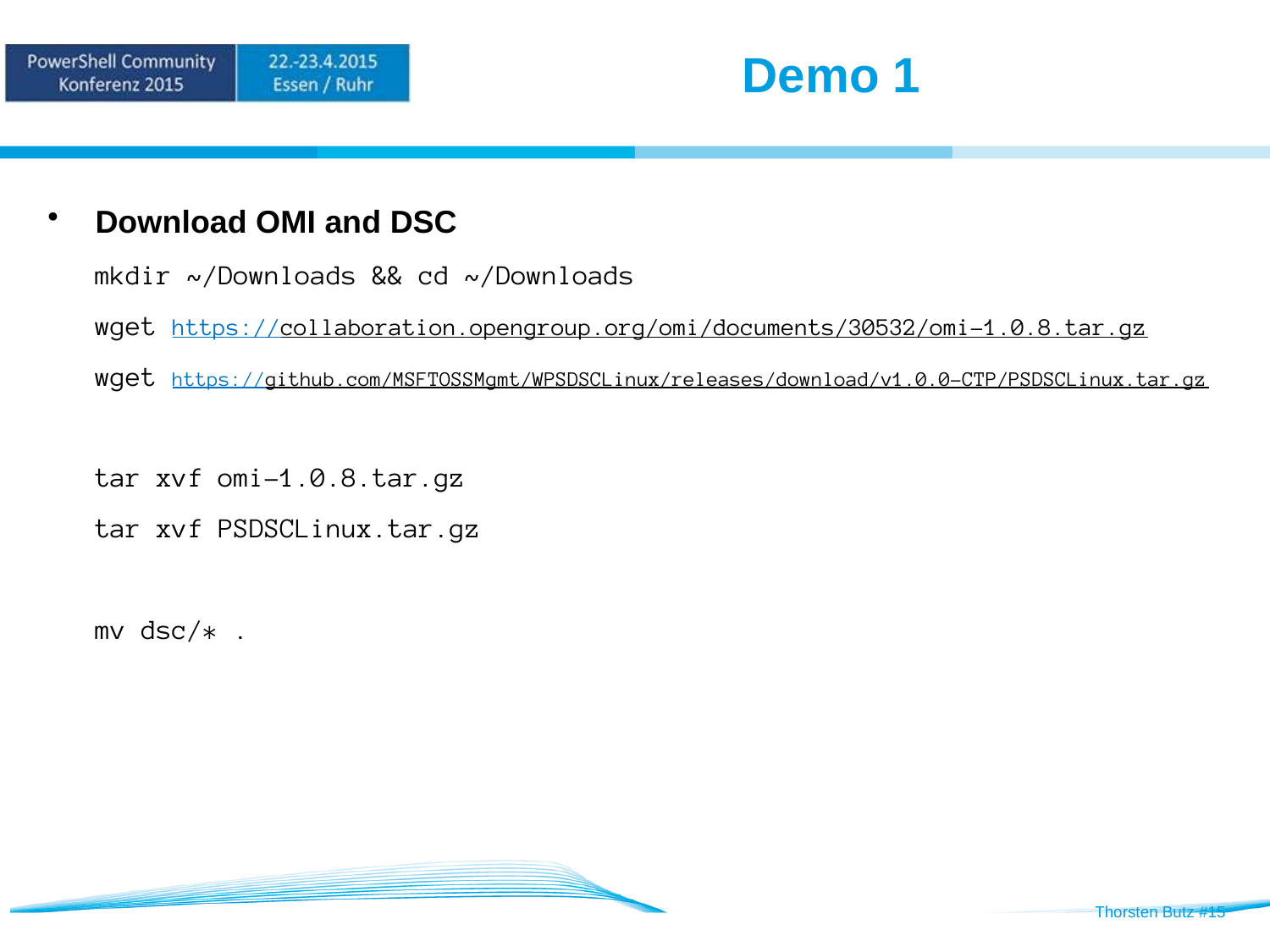

# Demo 1
Download OMI and DSC
mkdir ~/Downloads && cd ~/Downloads
wget https://collaboration.opengroup.org/omi/documents/30532/omi-1.0.8.tar.gz
wget https://github.com/MSFTOSSMgmt/WPSDSCLinux/releases/download/v1.0.0-CTP/PSDSCLinux.tar.gz
tar xvf omi-1.0.8.tar.gz
tar xvf PSDSCLinux.tar.gz
mv dsc/* .